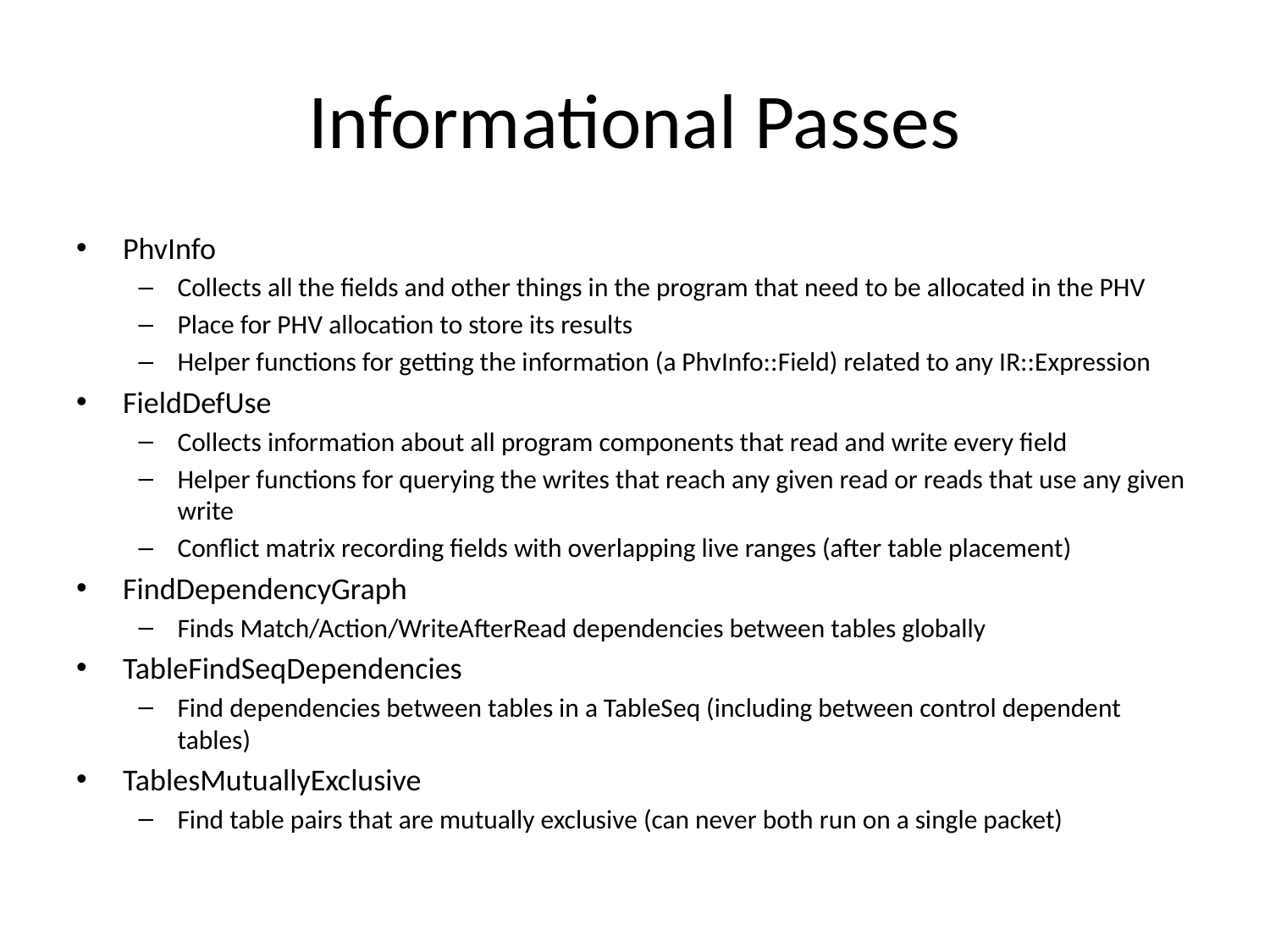

# Informational Passes
PhvInfo
Collects all the fields and other things in the program that need to be allocated in the PHV
Place for PHV allocation to store its results
Helper functions for getting the information (a PhvInfo::Field) related to any IR::Expression
FieldDefUse
Collects information about all program components that read and write every field
Helper functions for querying the writes that reach any given read or reads that use any given write
Conflict matrix recording fields with overlapping live ranges (after table placement)
FindDependencyGraph
Finds Match/Action/WriteAfterRead dependencies between tables globally
TableFindSeqDependencies
Find dependencies between tables in a TableSeq (including between control dependent tables)
TablesMutuallyExclusive
Find table pairs that are mutually exclusive (can never both run on a single packet)